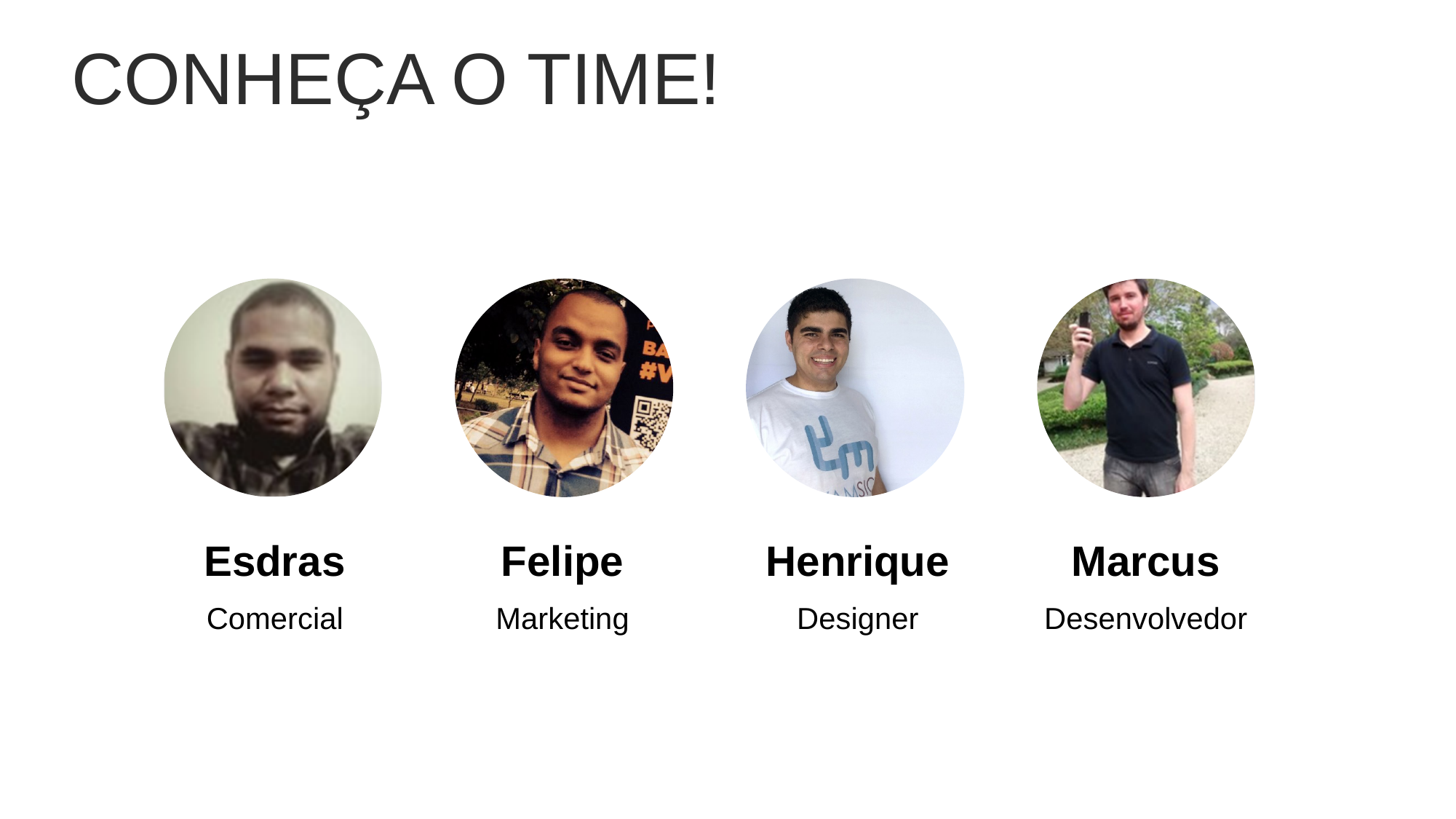

CONHEÇA O TIME!

Esdras
Felipe
Henrique
Marcus
Comercial
Marketing
Designer
Desenvolvedor